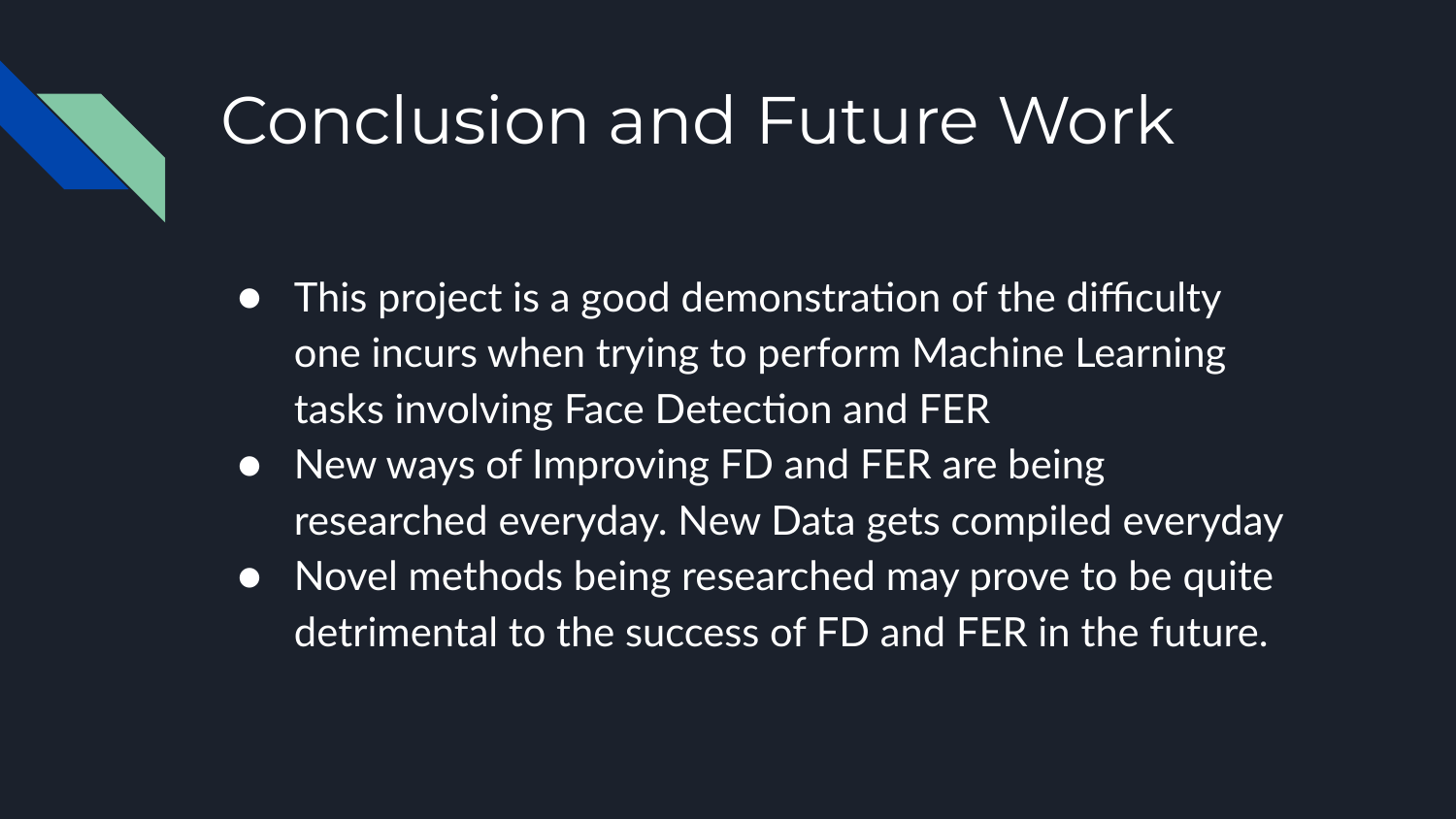

# Conclusion and Future Work
This project is a good demonstration of the difficulty one incurs when trying to perform Machine Learning tasks involving Face Detection and FER
New ways of Improving FD and FER are being researched everyday. New Data gets compiled everyday
Novel methods being researched may prove to be quite detrimental to the success of FD and FER in the future.